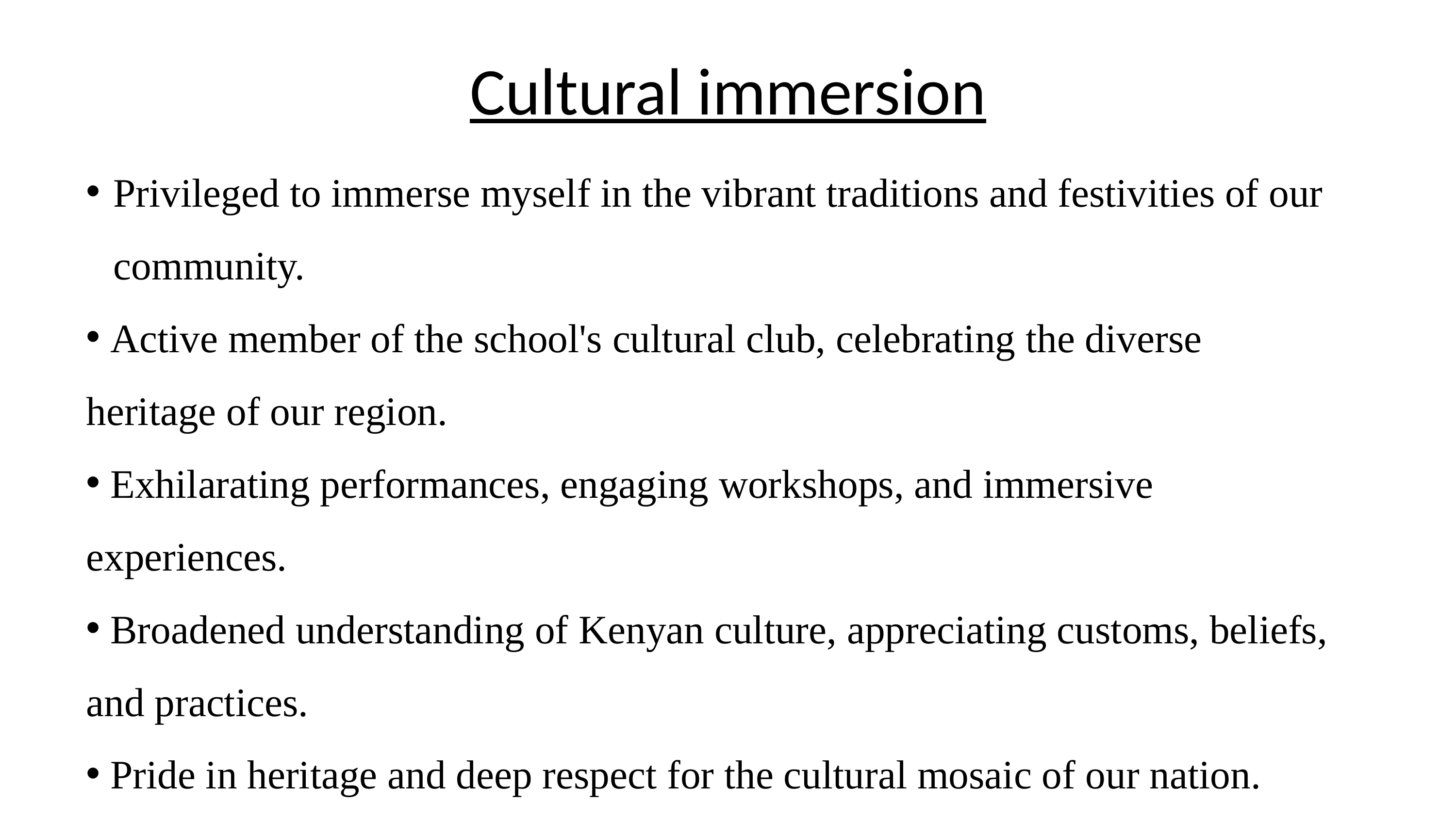

# Cultural immersion
Privileged to immerse myself in the vibrant traditions and festivities of our community.
 Active member of the school's cultural club, celebrating the diverse heritage of our region.
 Exhilarating performances, engaging workshops, and immersive experiences.
 Broadened understanding of Kenyan culture, appreciating customs, beliefs, and practices.
 Pride in heritage and deep respect for the cultural mosaic of our nation.